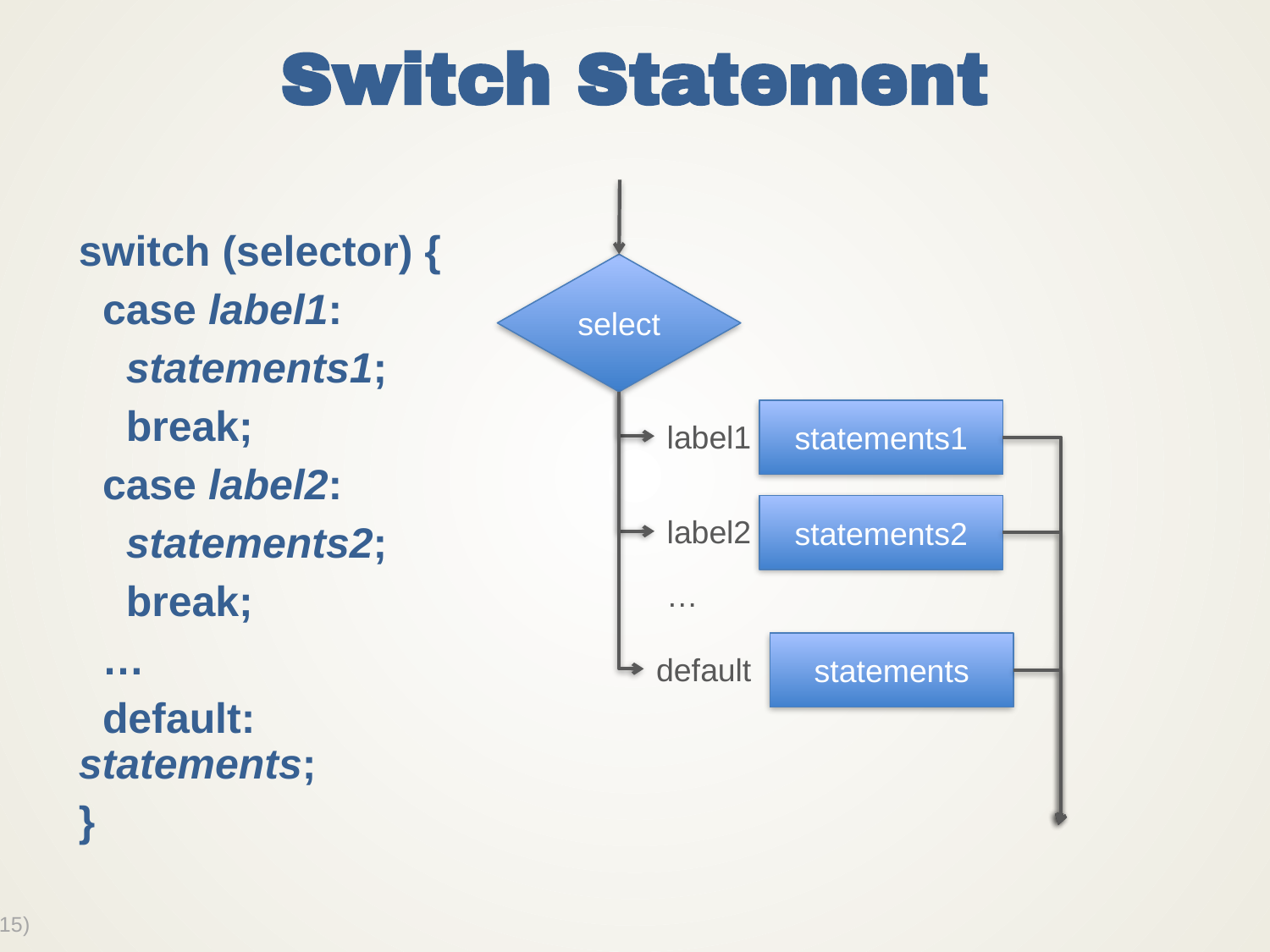

# Switch Statement
switch (selector) {
  case label1:
    statements1;
    break;
  case label2:
    statements2;
    break;
  …
  default: statements;
}
select
statements1
label1
statements2
label2
…
statements
default